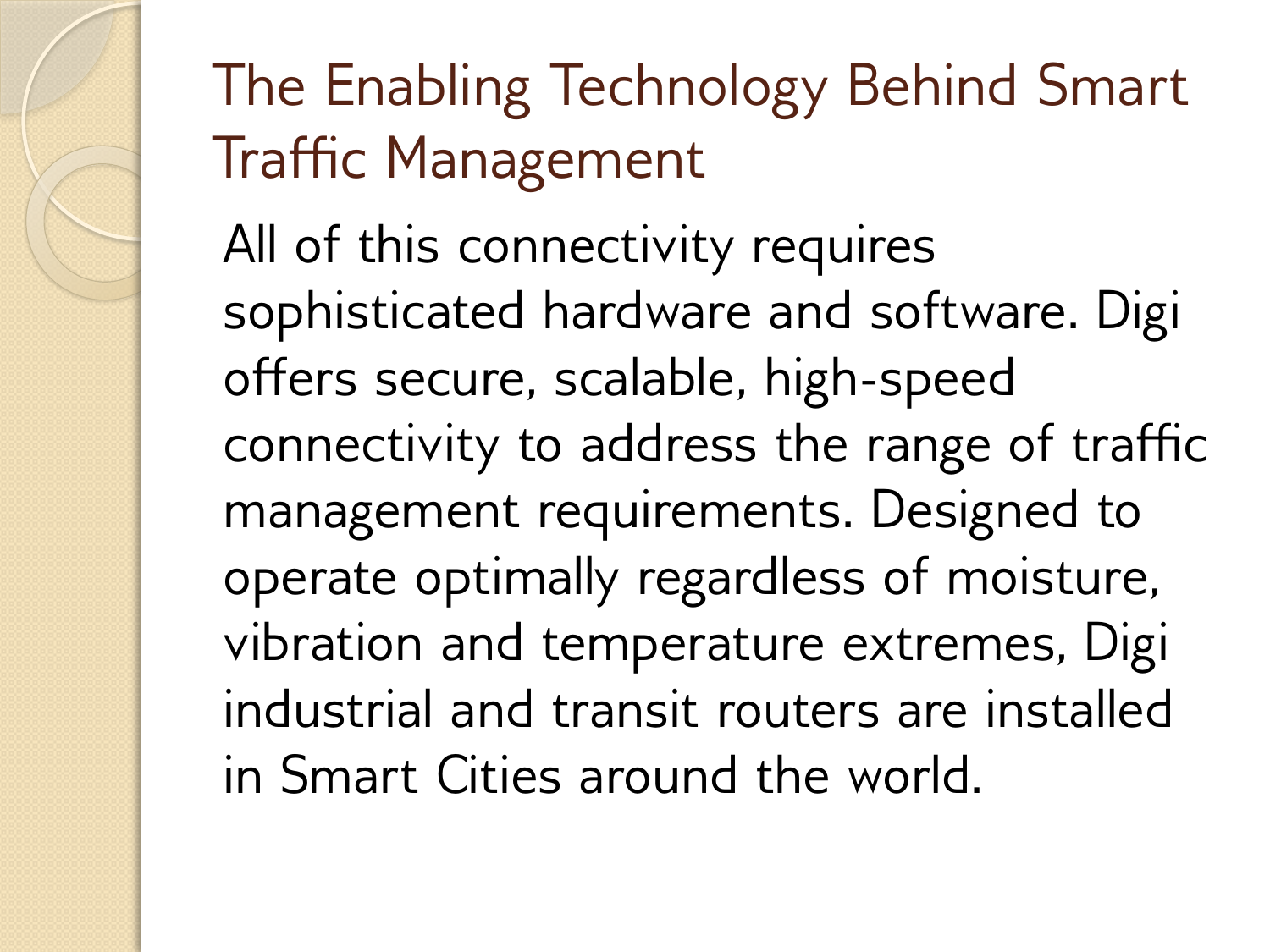

# The Enabling Technology Behind Smart Traffic Management
All of this connectivity requires sophisticated hardware and software. Digi offers secure, scalable, high-speed connectivity to address the range of traffic management requirements. Designed to operate optimally regardless of moisture, vibration and temperature extremes, Digi industrial and transit routers are installed in Smart Cities around the world.